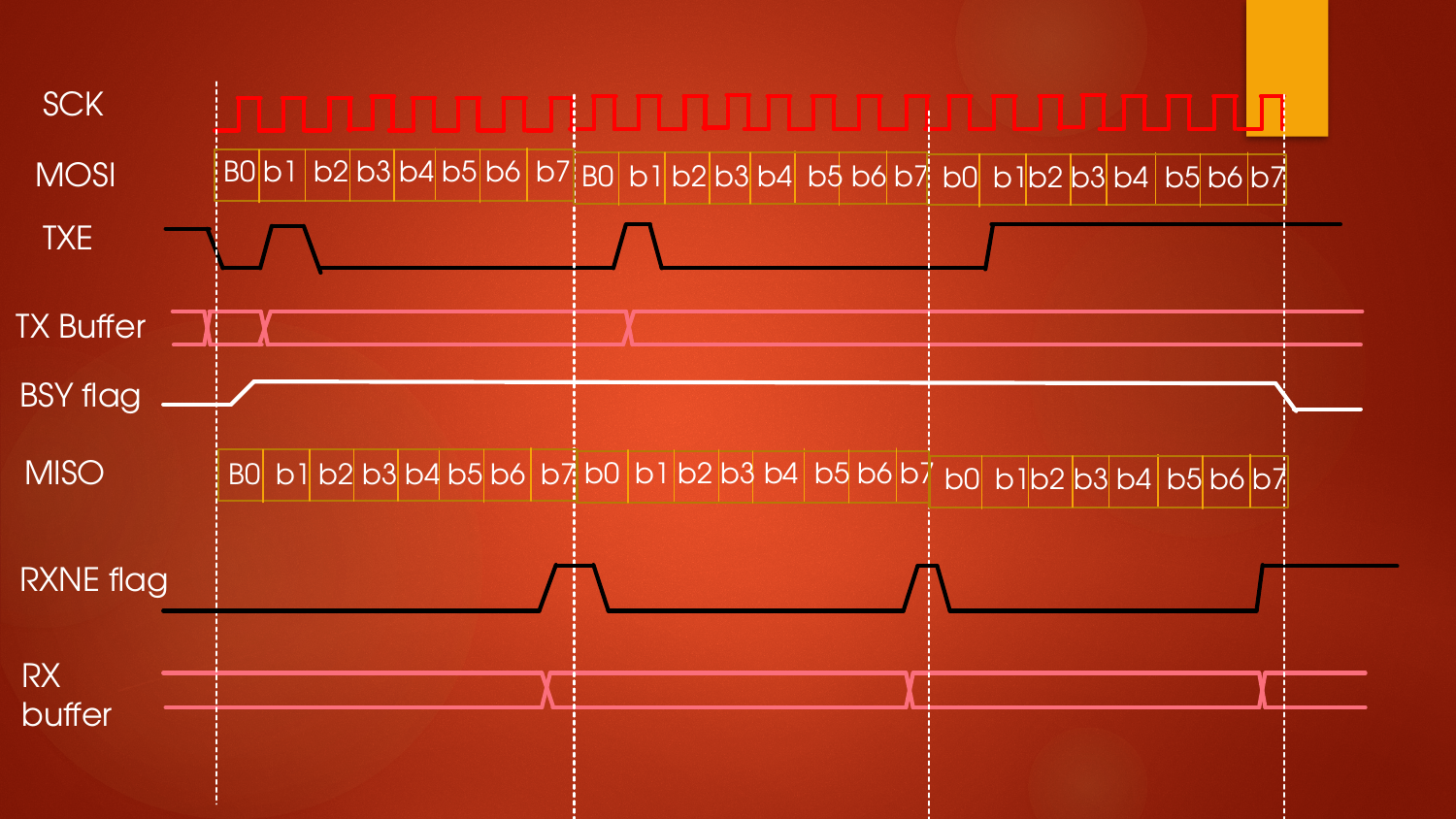

SCK
B0 b1  b2 b3 b4 b5 b6  b7

MOSI
B0  b1 b2 b3 b4  b5 b6 b7

b0  b1b2 b3 b4  b5 b6 b7
TXE
TX Buffer
BSY flag
MISO

B0  b1 b2 b3 b4 b5 b6  b7
b0  b1 b2 b3 b4  b5 b6 b7

b0  b1b2 b3 b4  b5 b6 b7
RXNE flag
RX
buffer